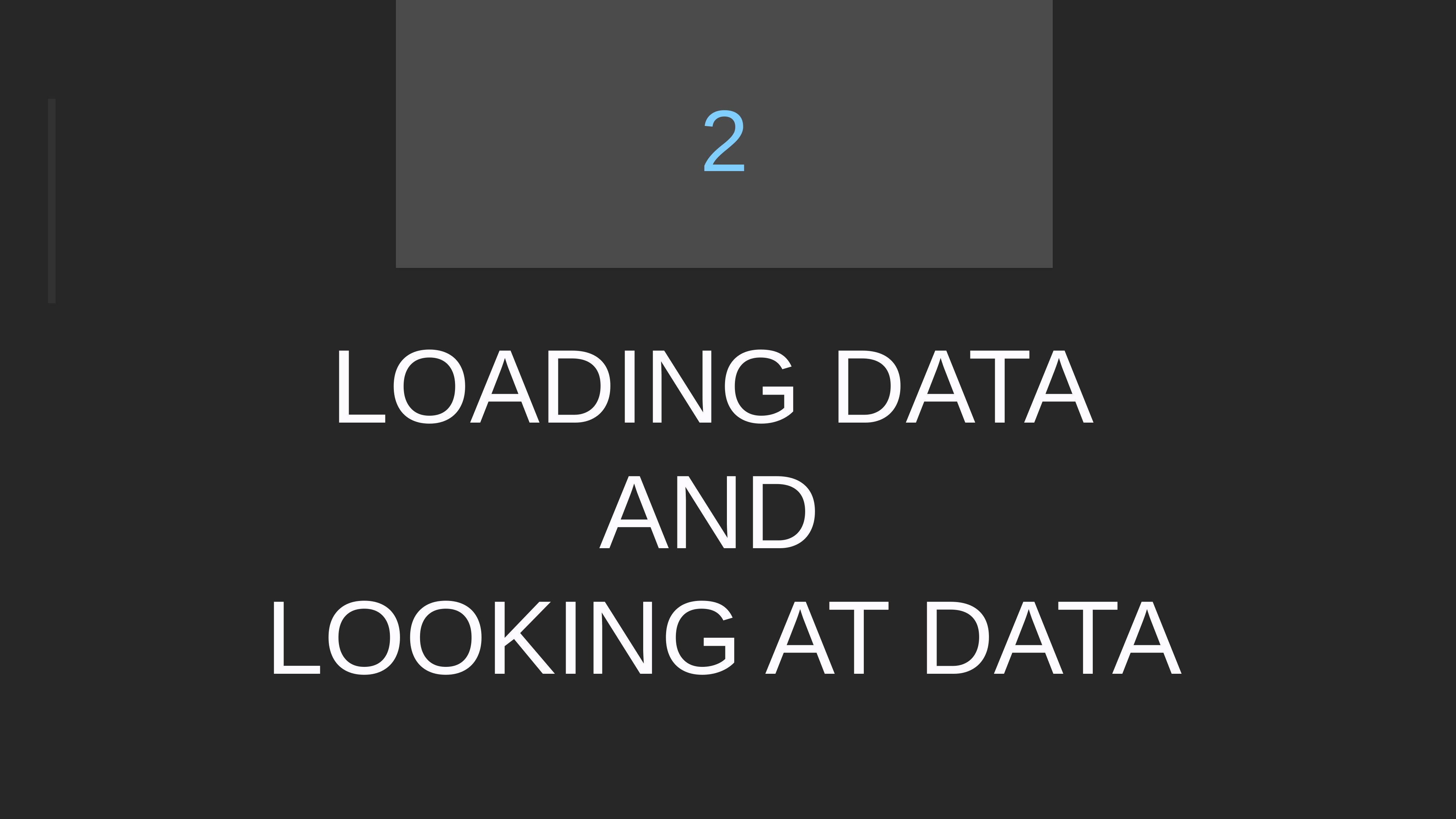

2
LOADING DATA
AND
LOOKING AT DATA